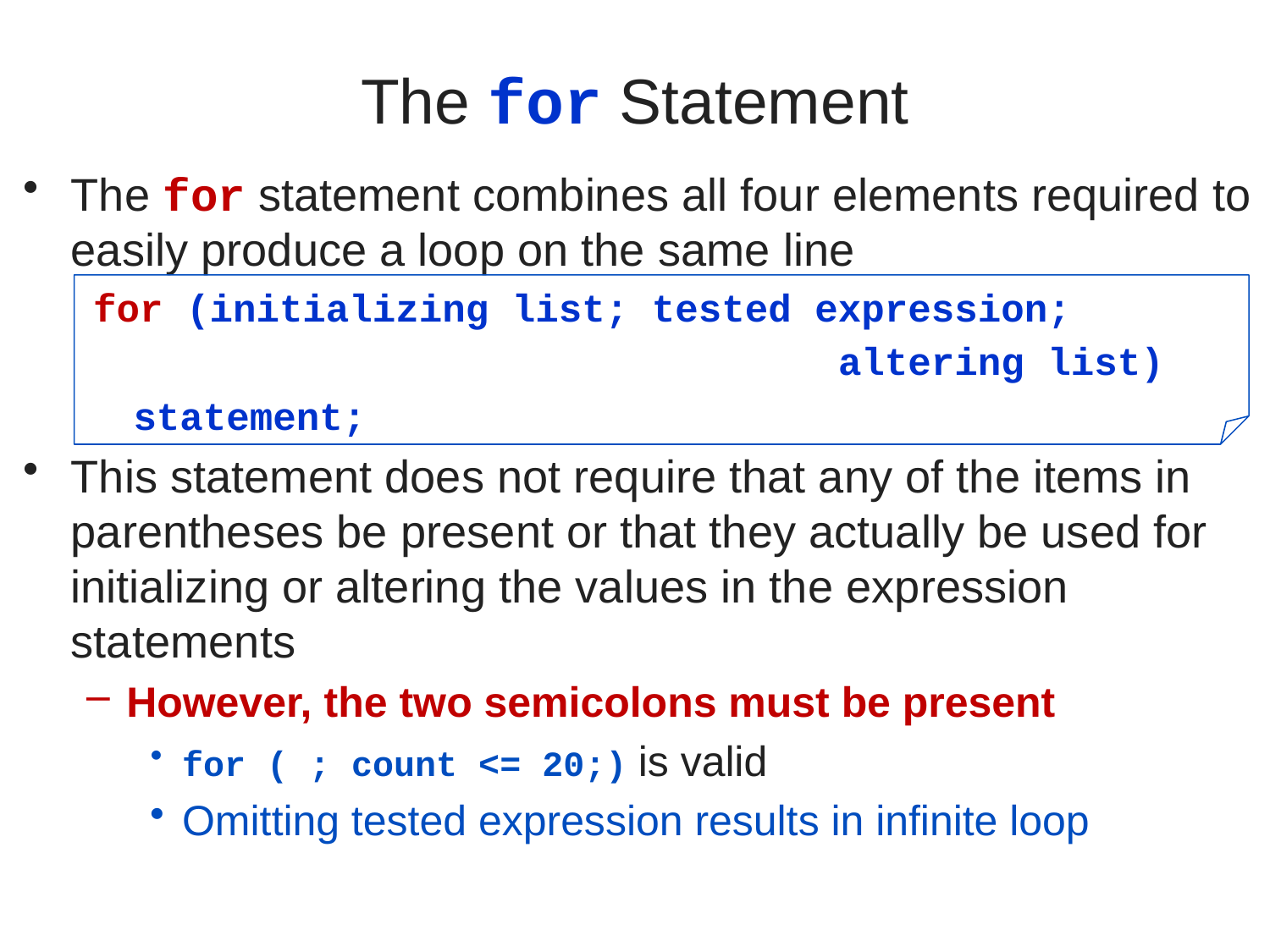

# The for Statement
The for statement combines all four elements required to easily produce a loop on the same line
   for (initializing list; tested expression;
                                   altering list)
  statement;
This statement does not require that any of the items in parentheses be present or that they actually be used for initializing or altering the values in the expression statements
However, the two semicolons must be present
for ( ; count <= 20;) is valid
Omitting tested expression results in infinite loop

34